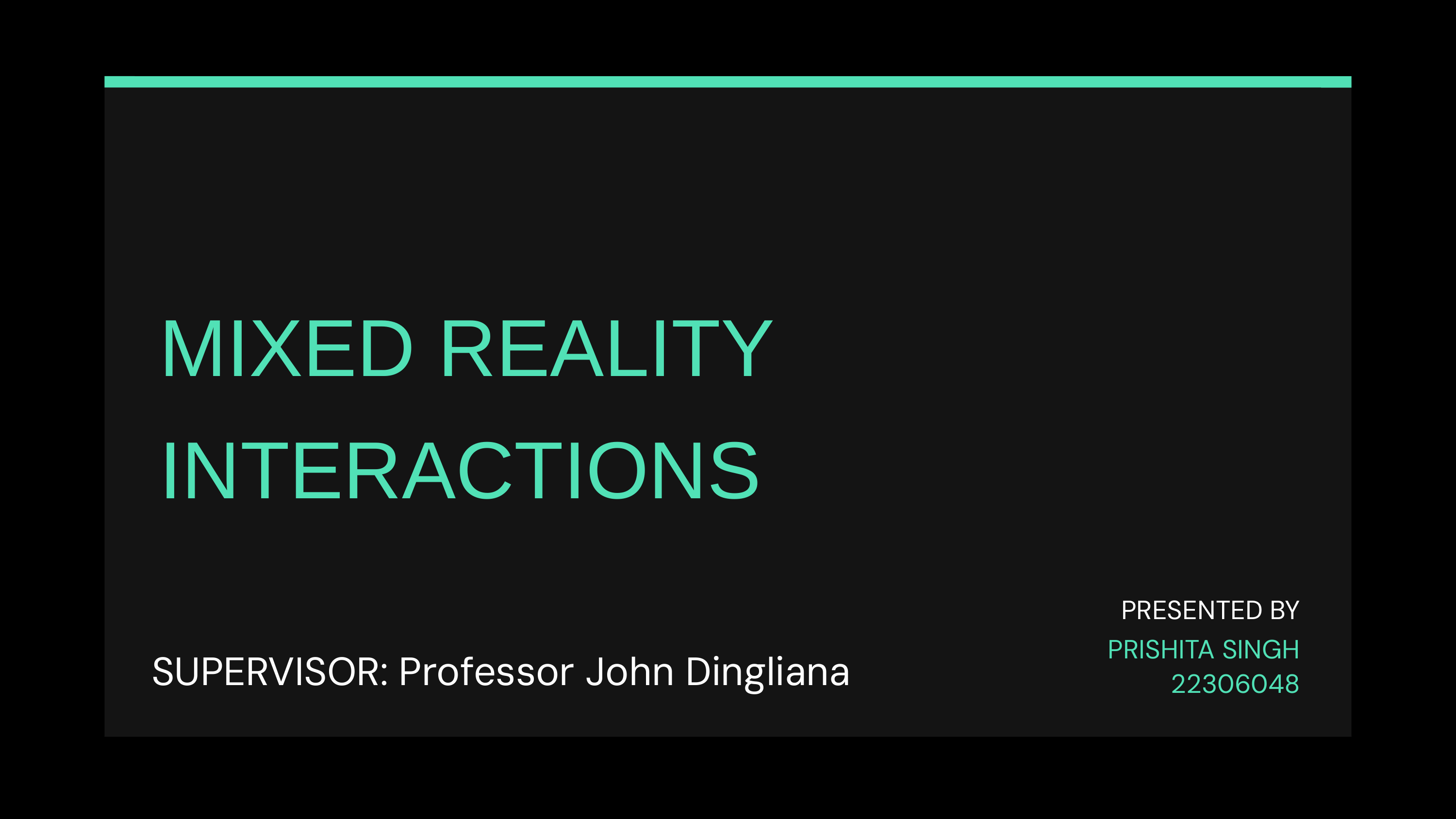

MIXED REALITY INTERACTIONS

SUPERVISOR: Professor John Dingliana
PRESENTED BY
PRISHITA SINGH
22306048